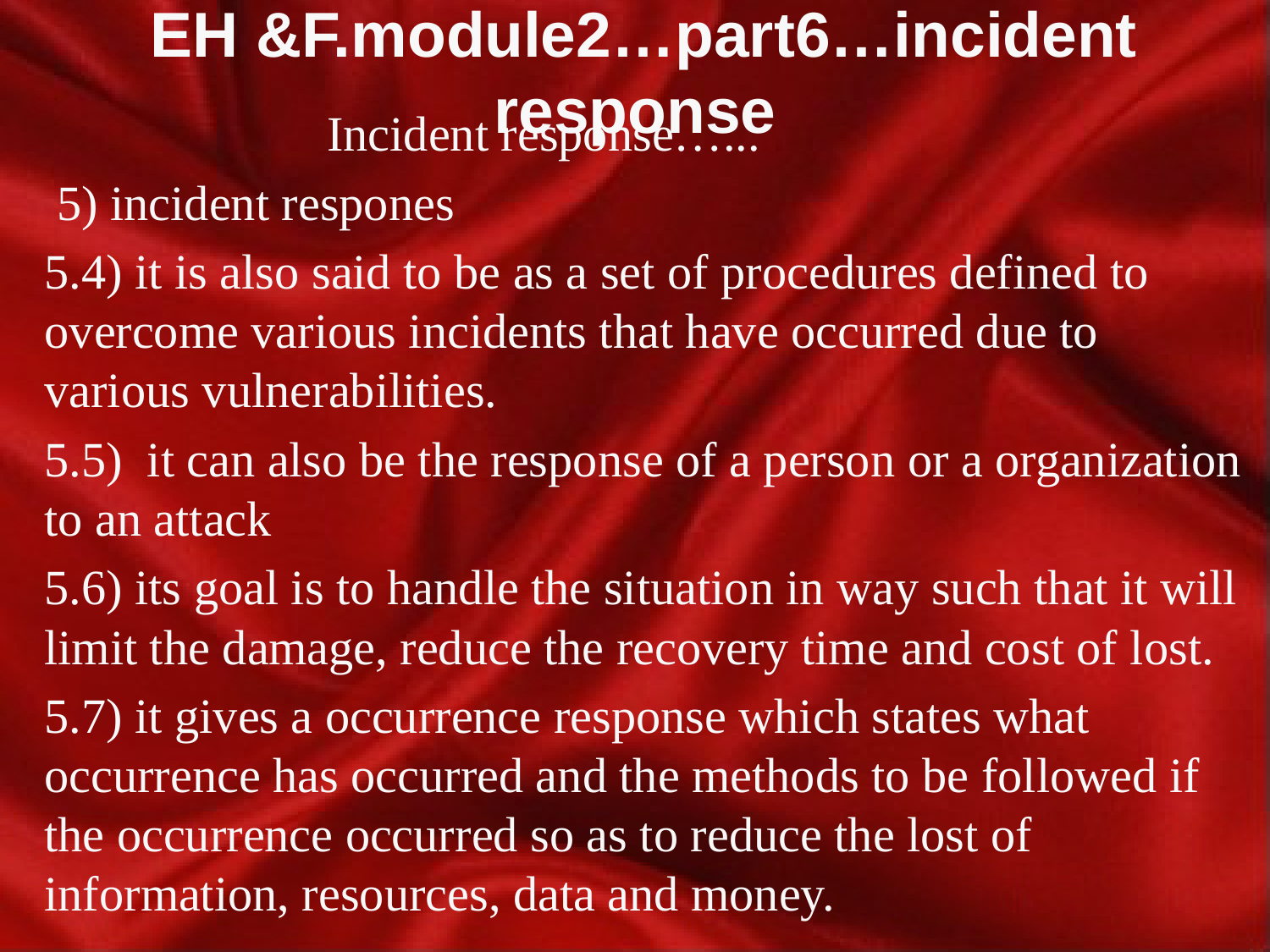

# EH &F.module2…part6…incident response
                       Incident response…...
 5) incident respones
5.4) it is also said to be as a set of procedures defined to overcome various incidents that have occurred due to various vulnerabilities.
5.5)  it can also be the response of a person or a organization to an attack
5.6) its goal is to handle the situation in way such that it will limit the damage, reduce the recovery time and cost of lost.
5.7) it gives a occurrence response which states what occurrence has occurred and the methods to be followed if the occurrence occurred so as to reduce the lost of information, resources, data and money.